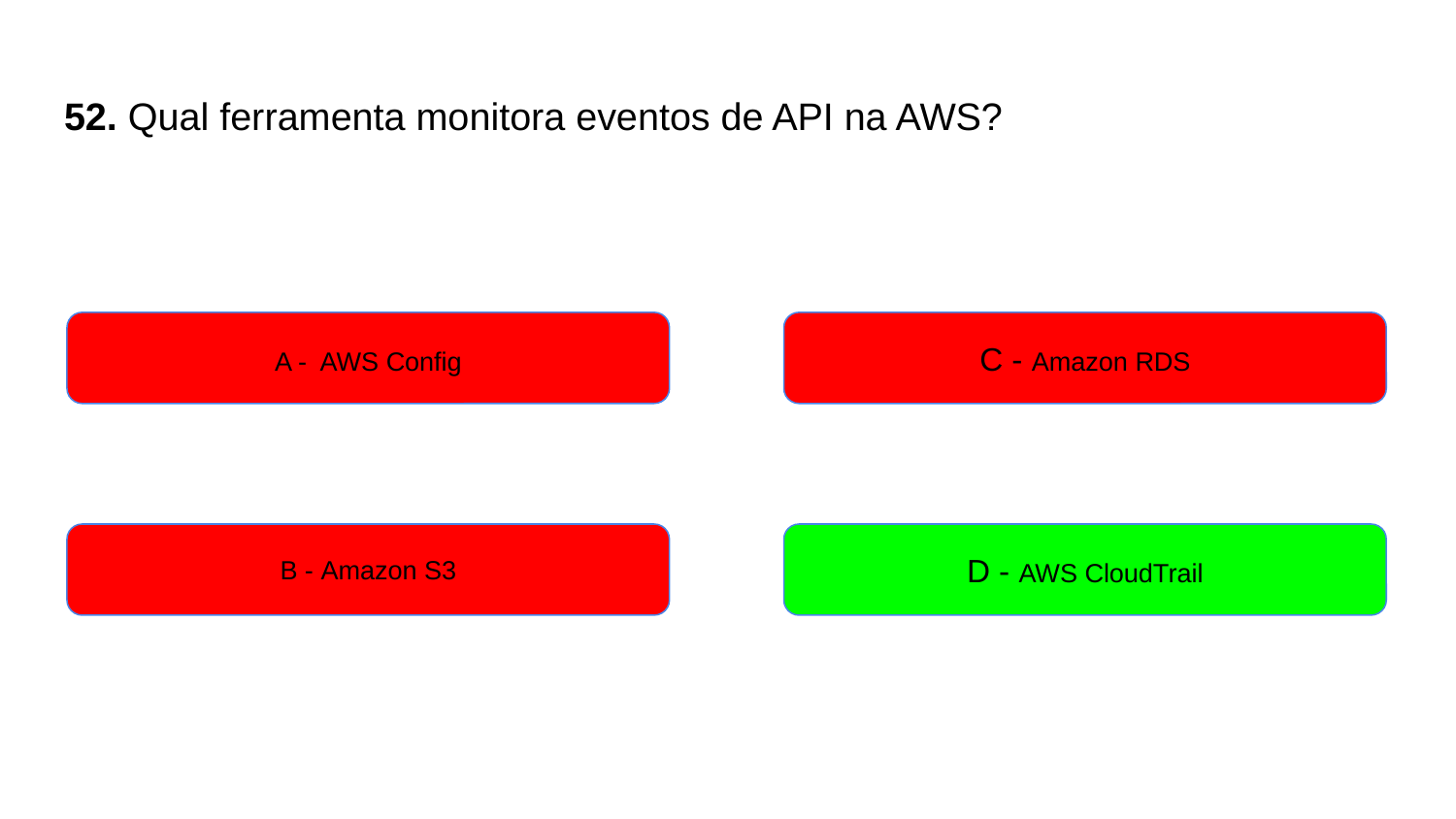

# 52. Qual ferramenta monitora eventos de API na AWS?

A -  AWS Config
C - Amazon RDS
B - Amazon S3
D - AWS CloudTrail